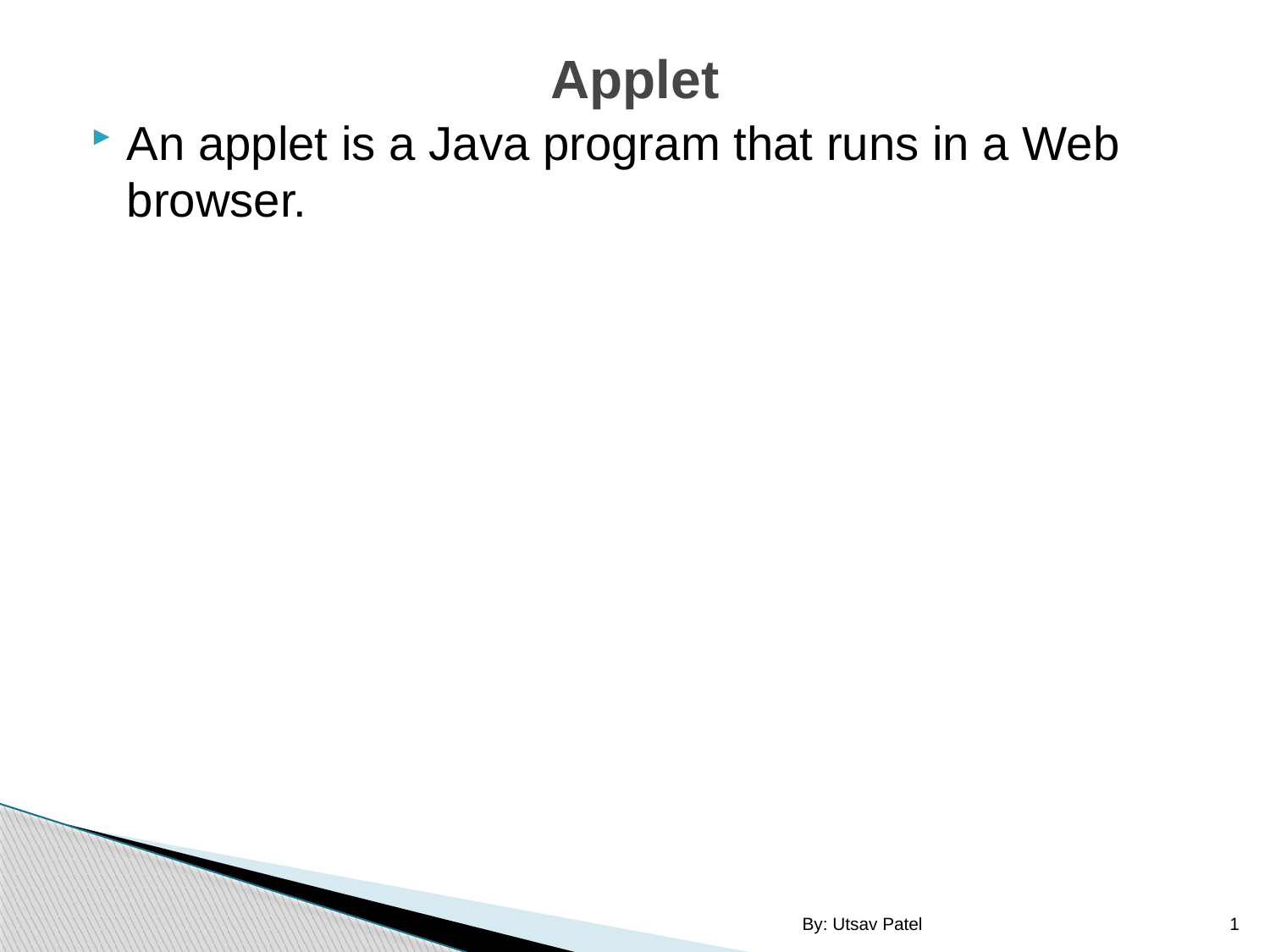

# Applet
An applet is a Java program that runs in a Web browser.
By: Utsav Patel
1